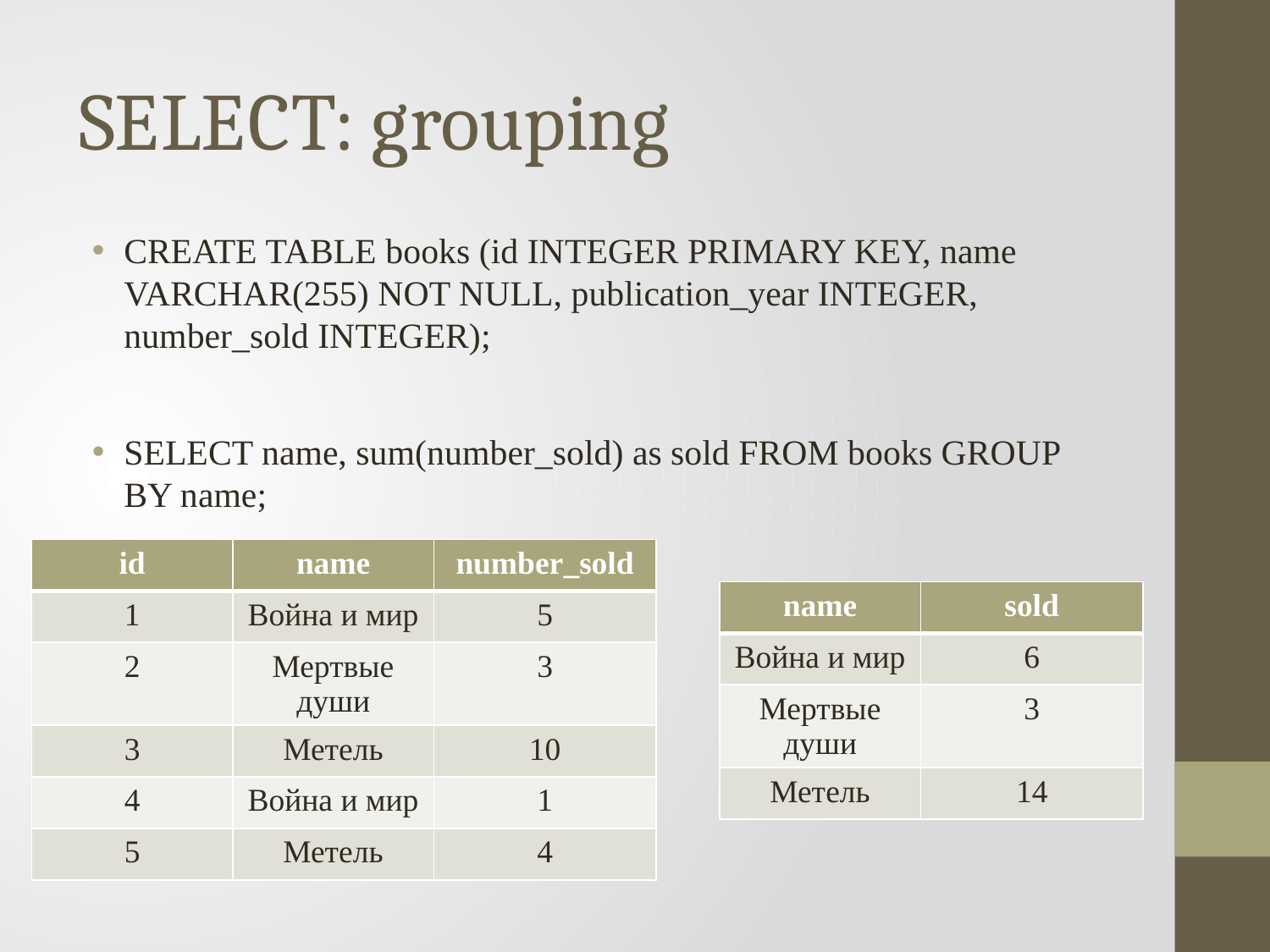

# SELECT: grouping
CREATE TABLE books (id INTEGER PRIMARY KEY, name VARCHAR(255) NOT NULL, publication_year INTEGER, number_sold INTEGER);

SELECT name, sum(number_sold) as sold FROM books GROUP BY name;

| id | name | number\_sold |
| --- | --- | --- |
| 1 | Война и мир | 5 |
| 2 | Мертвые души | 3 |
| 3 | Метель | 10 |
| 4 | Война и мир | 1 |
| 5 | Метель | 4 |
| name | sold |
| --- | --- |
| Война и мир | 6 |
| Мертвые души | 3 |
| Метель | 14 |